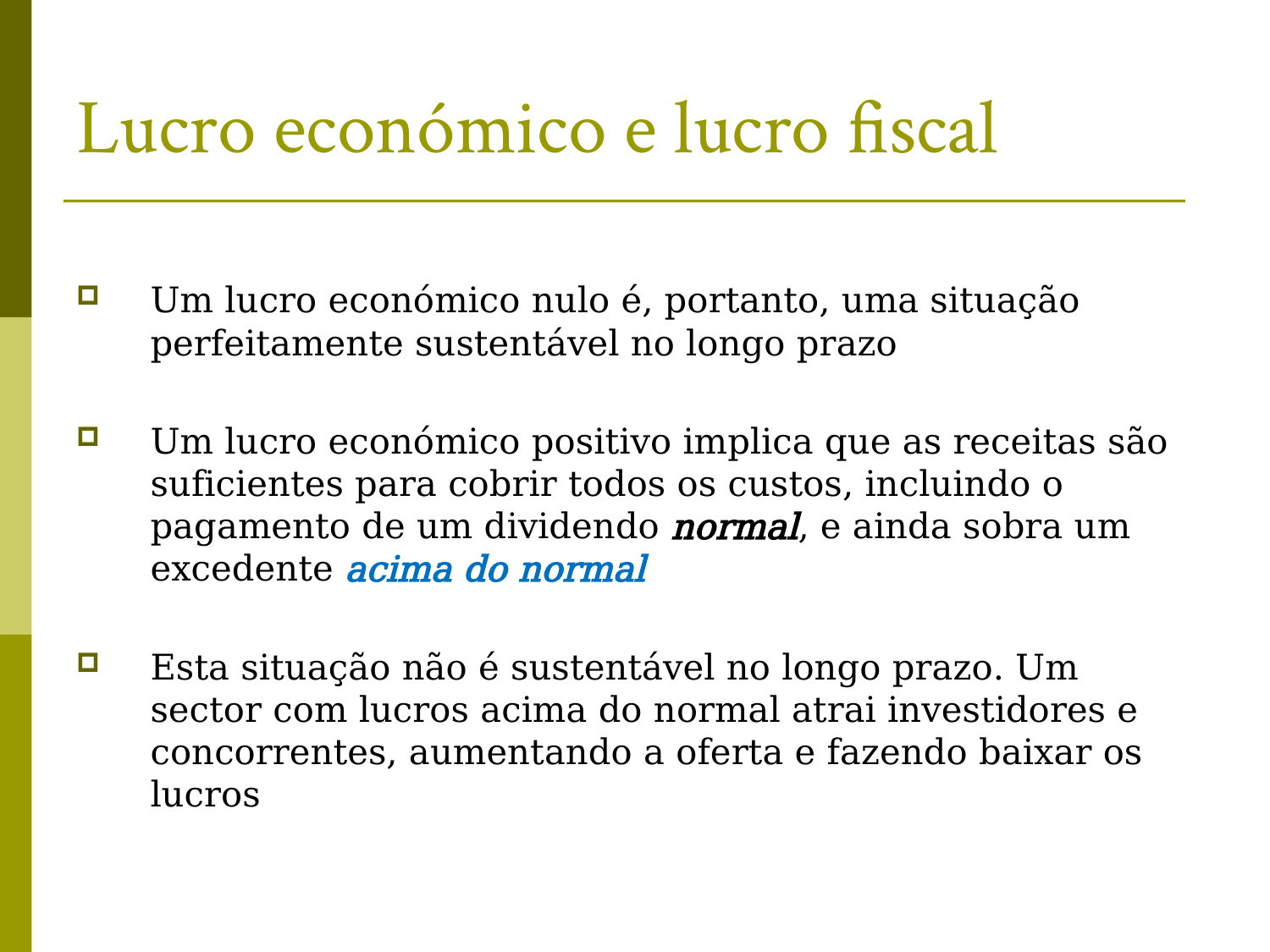

# Lucro económico e lucro fiscal

Um lucro económico nulo é, portanto, uma situação perfeitamente sustentável no longo prazo

Um lucro económico positivo implica que as receitas são suficientes para cobrir todos os custos, incluindo o pagamento de um dividendo normal, e ainda sobra um excedente acima do normal

Esta situação não é sustentável no longo prazo. Um sector com lucros acima do normal atrai investidores e concorrentes, aumentando a oferta e fazendo baixar os lucros